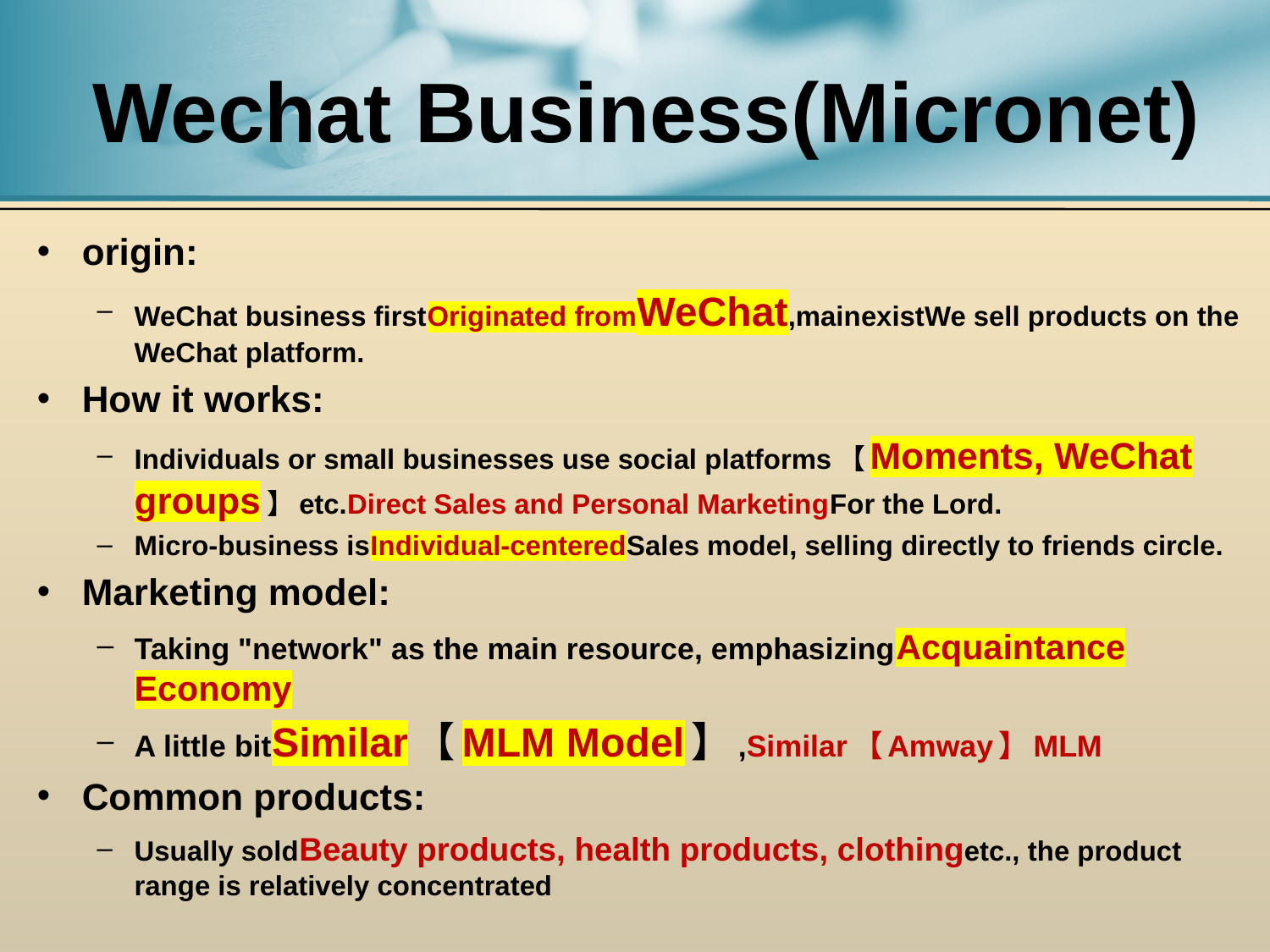

# Wechat Business(Micronet)
origin:
WeChat business firstOriginated fromWeChat,mainexistWe sell products on the WeChat platform.
How it works:
Individuals or small businesses use social platforms【Moments, WeChat groups】etc.Direct Sales and Personal MarketingFor the Lord.
Micro-business isIndividual-centeredSales model, selling directly to friends circle.
Marketing model:
Taking "network" as the main resource, emphasizingAcquaintance Economy
A little bitSimilar【MLM Model】,Similar【Amway】MLM
Common products:
Usually soldBeauty products, health products, clothingetc., the product range is relatively concentrated